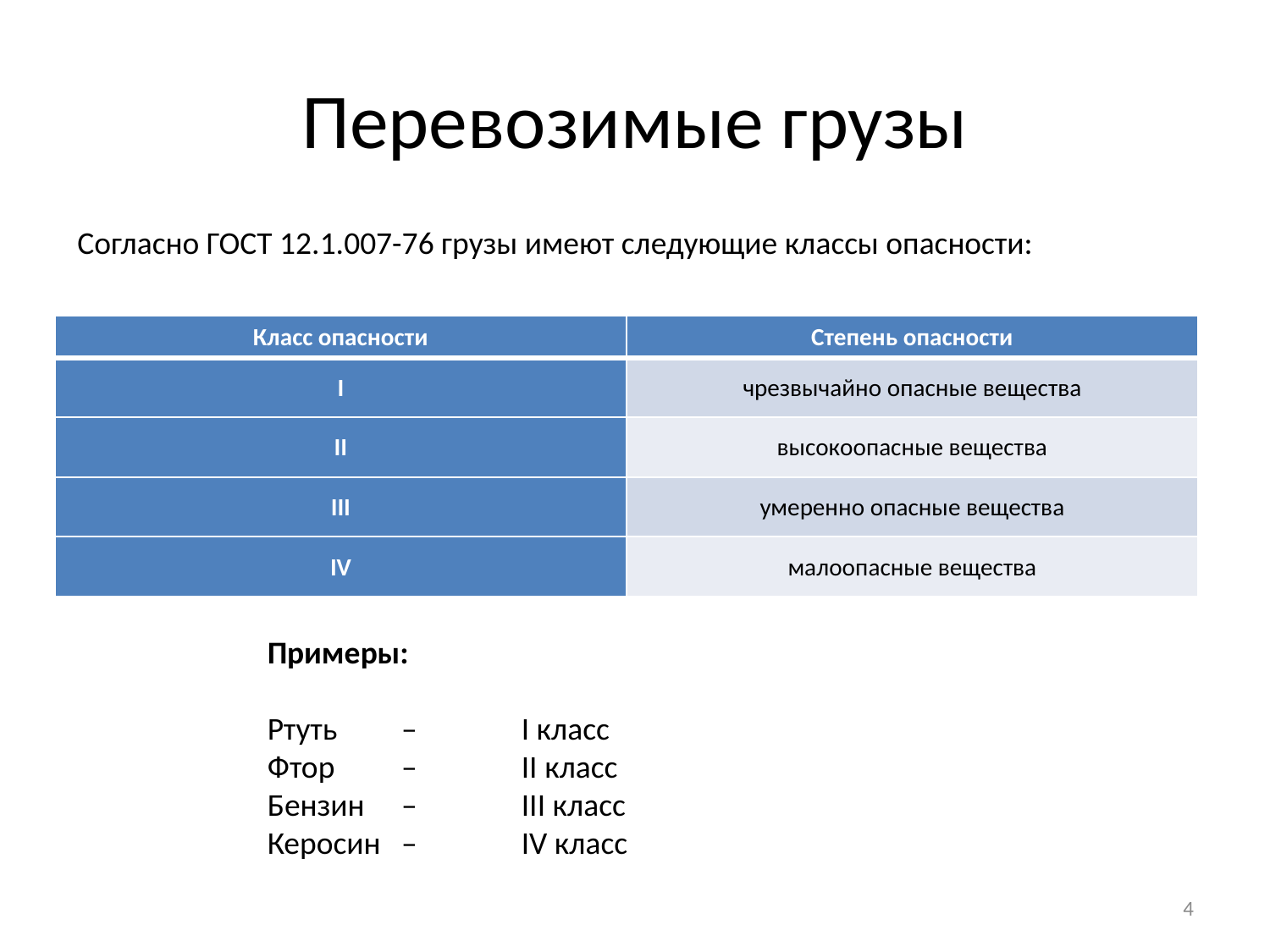

# Перевозимые грузы
Согласно ГОСТ 12.1.007-76 грузы имеют следующие классы опасности:
| Класс опасности | Степень опасности |
| --- | --- |
| I | чрезвычайно опасные вещества |
| II | высокоопасные вещества |
| III | умеренно опасные вещества |
| IV | малоопасные вещества |
Примеры:

Ртуть	 – 	I класс
Фтор	 – 	II класс
Бензин	 – 	III класс
Керосин	 – 	IV класс
4